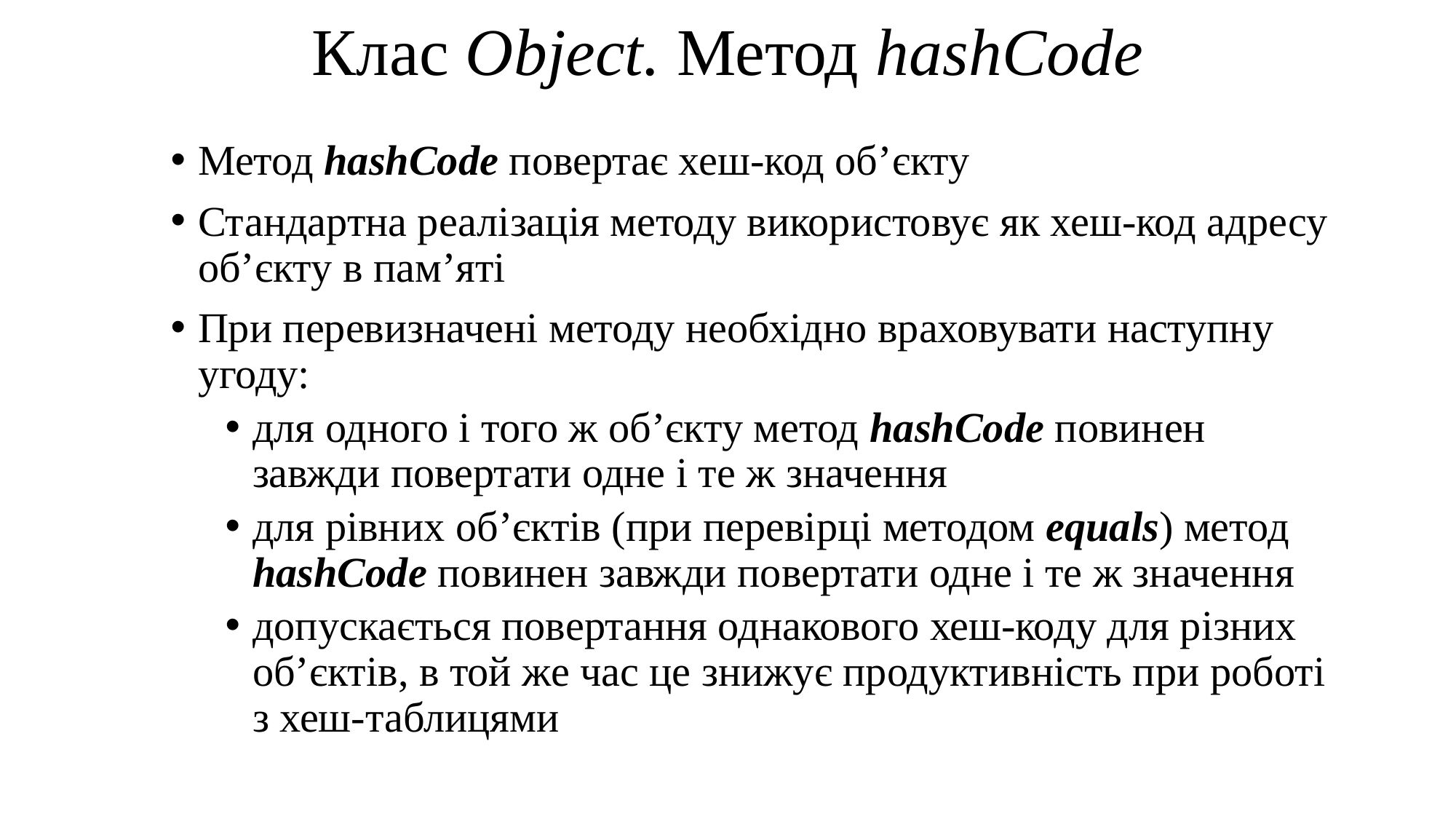

# Клас Object. Метод hashCode
Метод hashCode повертає хеш-код об’єкту
Стандартна реалізація методу використовує як хеш-код адресу об’єкту в пам’яті
При перевизначені методу необхідно враховувати наступну угоду:
для одного і того ж об’єкту метод hashCode повинен завжди повертати одне і те ж значення
для рівних об’єктів (при перевірці методом equals) метод hashCode повинен завжди повертати одне і те ж значення
допускається повертання однакового хеш-коду для різних об’єктів, в той же час це знижує продуктивність при роботі з хеш-таблицями